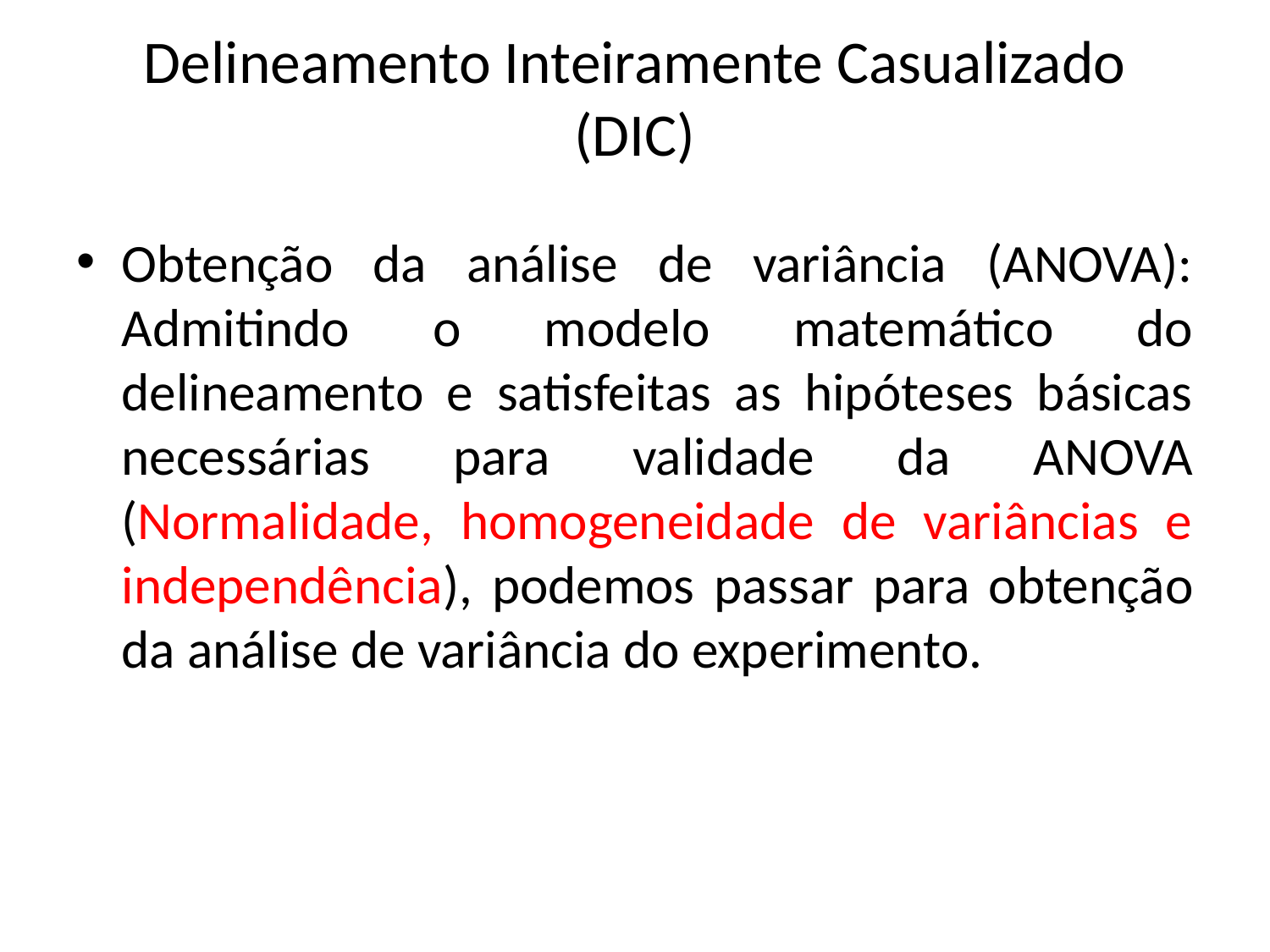

# Delineamento Inteiramente Casualizado (DIC)
Obtenção da análise de variância (ANOVA): Admitindo o modelo matemático do delineamento e satisfeitas as hipóteses básicas necessárias para validade da ANOVA (Normalidade, homogeneidade de variâncias e independência), podemos passar para obtenção da análise de variância do experimento.